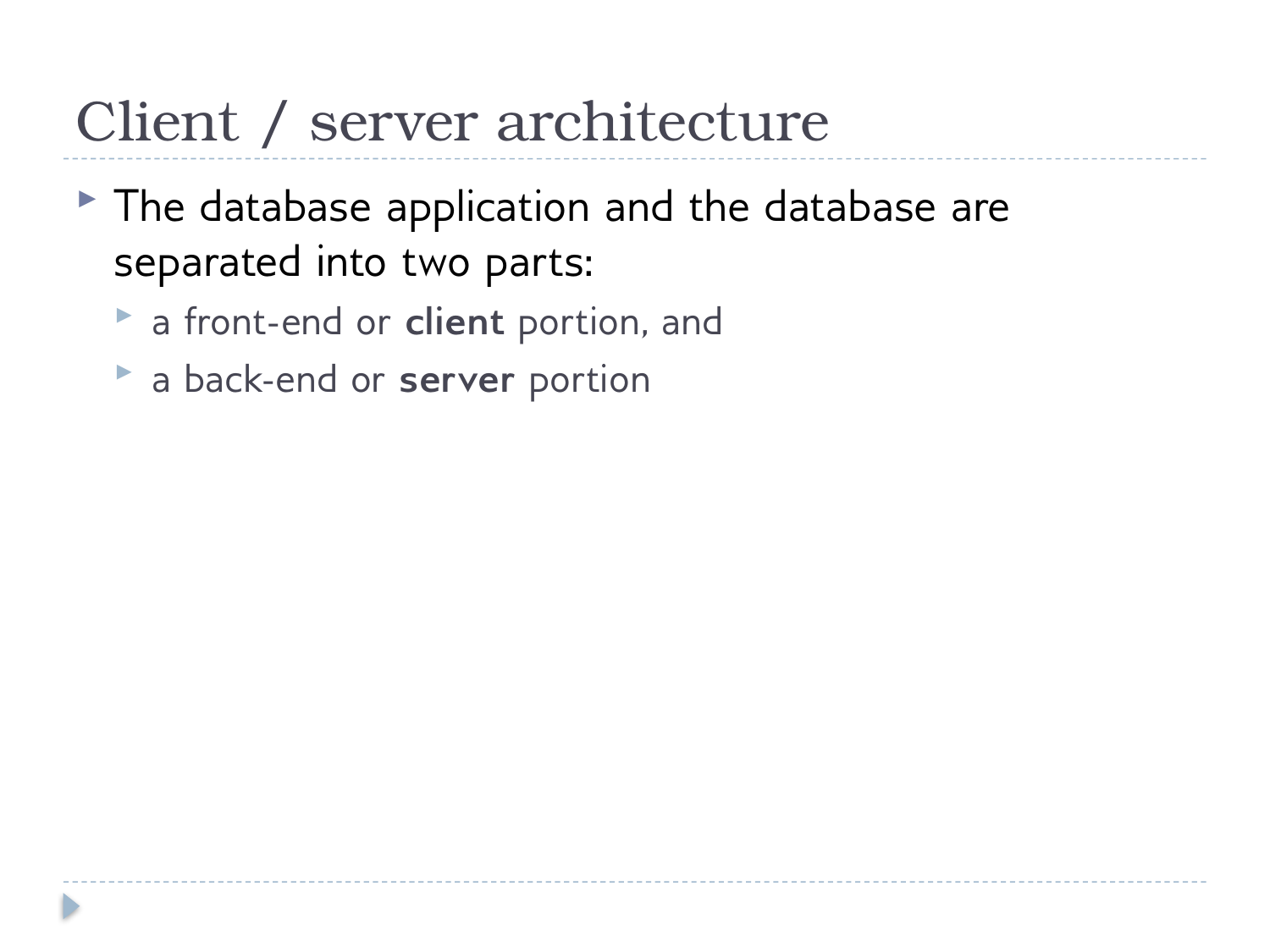

# Client / server architecture
The database application and the database are separated into two parts:
a front-end or client portion, and
a back-end or server portion